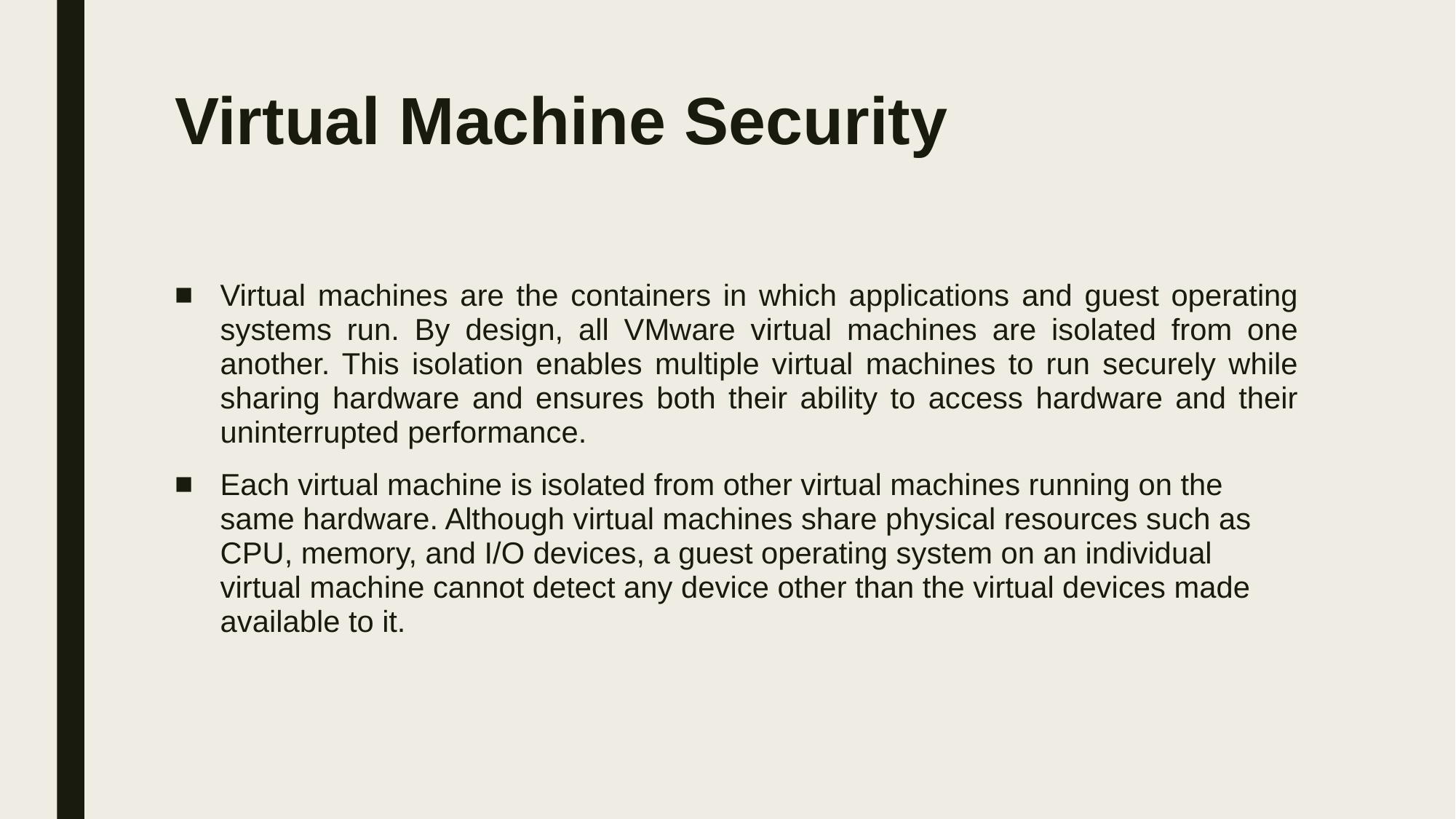

# Virtual Machine Security
Virtual machines are the containers in which applications and guest operating systems run. By design, all VMware virtual machines are isolated from one another. This isolation enables multiple virtual machines to run securely while sharing hardware and ensures both their ability to access hardware and their uninterrupted performance.
Each virtual machine is isolated from other virtual machines running on the same hardware. Although virtual machines share physical resources such as CPU, memory, and I/O devices, a guest operating system on an individual virtual machine cannot detect any device other than the virtual devices made available to it.